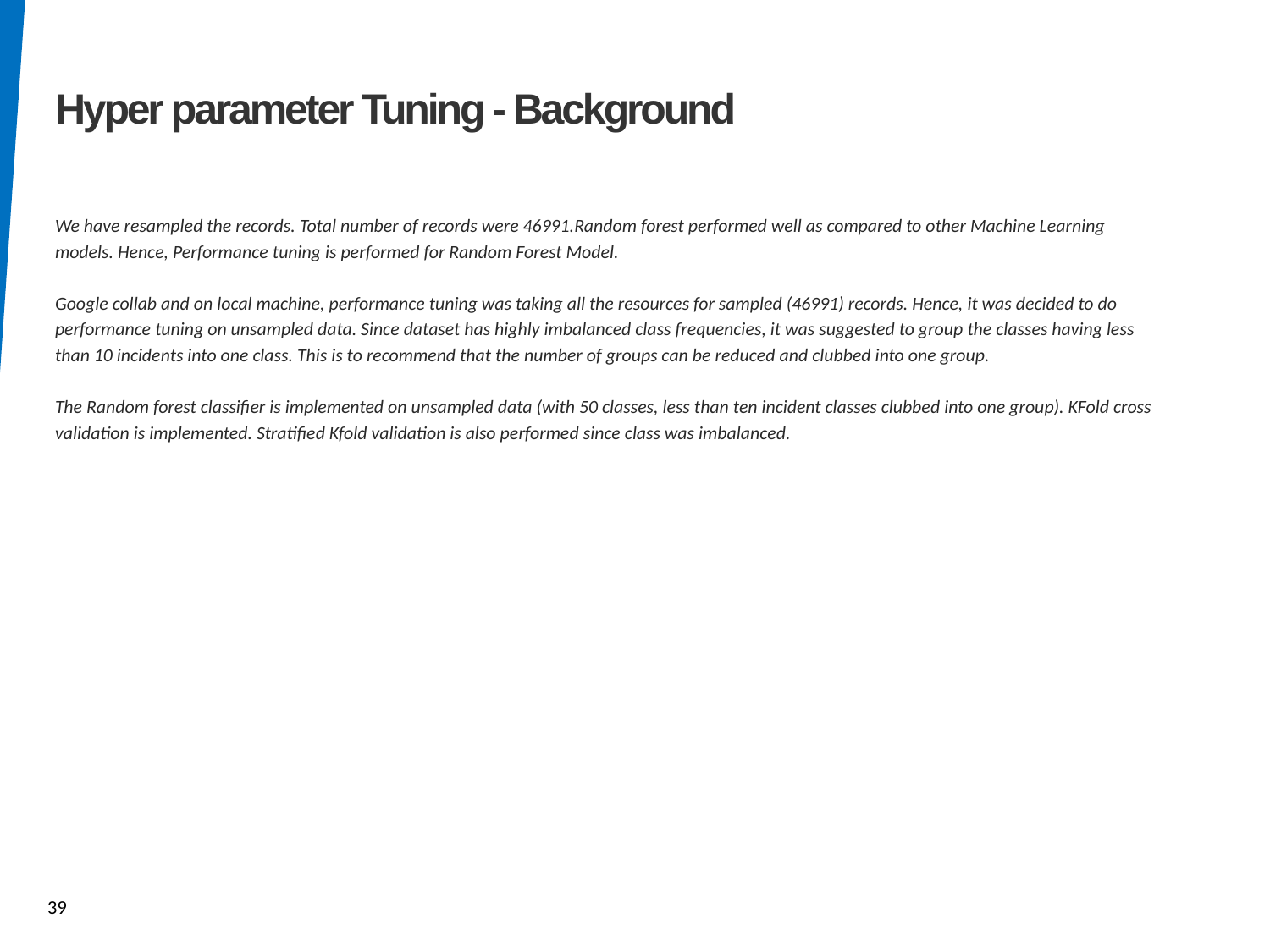

Hyper parameter Tuning - Background
We have resampled the records. Total number of records were 46991.Random forest performed well as compared to other Machine Learning
models. Hence, Performance tuning is performed for Random Forest Model.

Google collab and on local machine, performance tuning was taking all the resources for sampled (46991) records. Hence, it was decided to do
performance tuning on unsampled data. Since dataset has highly imbalanced class frequencies, it was suggested to group the classes having less
than 10 incidents into one class. This is to recommend that the number of groups can be reduced and clubbed into one group.

The Random forest classifier is implemented on unsampled data (with 50 classes, less than ten incident classes clubbed into one group). KFold cross
validation is implemented. Stratified Kfold validation is also performed since class was imbalanced.